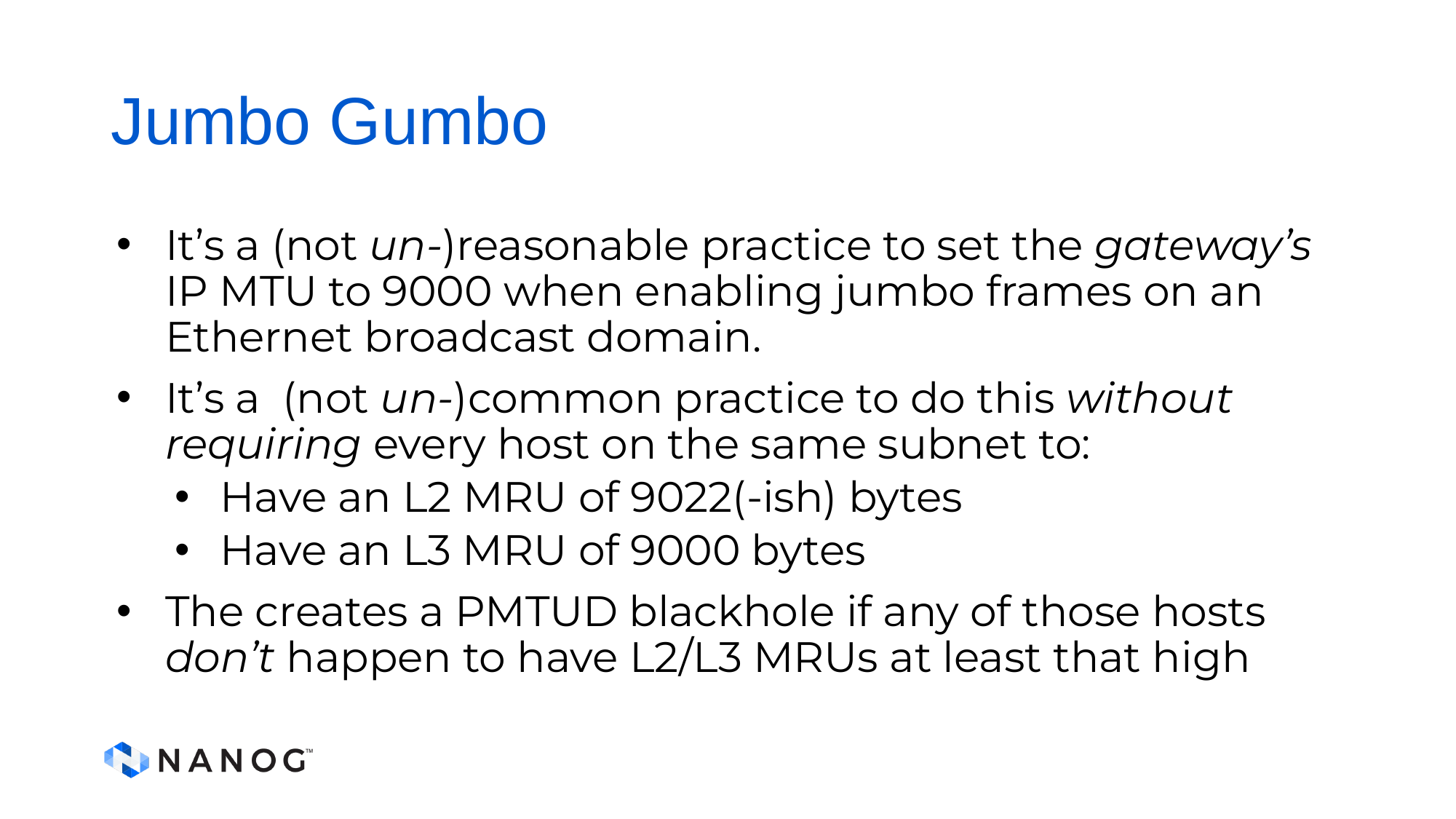

# Jumbo Gumbo
It’s a (not un-)reasonable practice to set the gateway’s IP MTU to 9000 when enabling jumbo frames on an Ethernet broadcast domain.
It’s a  (not un-)common practice to do this without requiring every host on the same subnet to:
Have an L2 MRU of 9022(-ish) bytes
Have an L3 MRU of 9000 bytes
The creates a PMTUD blackhole if any of those hosts don’t happen to have L2/L3 MRUs at least that high